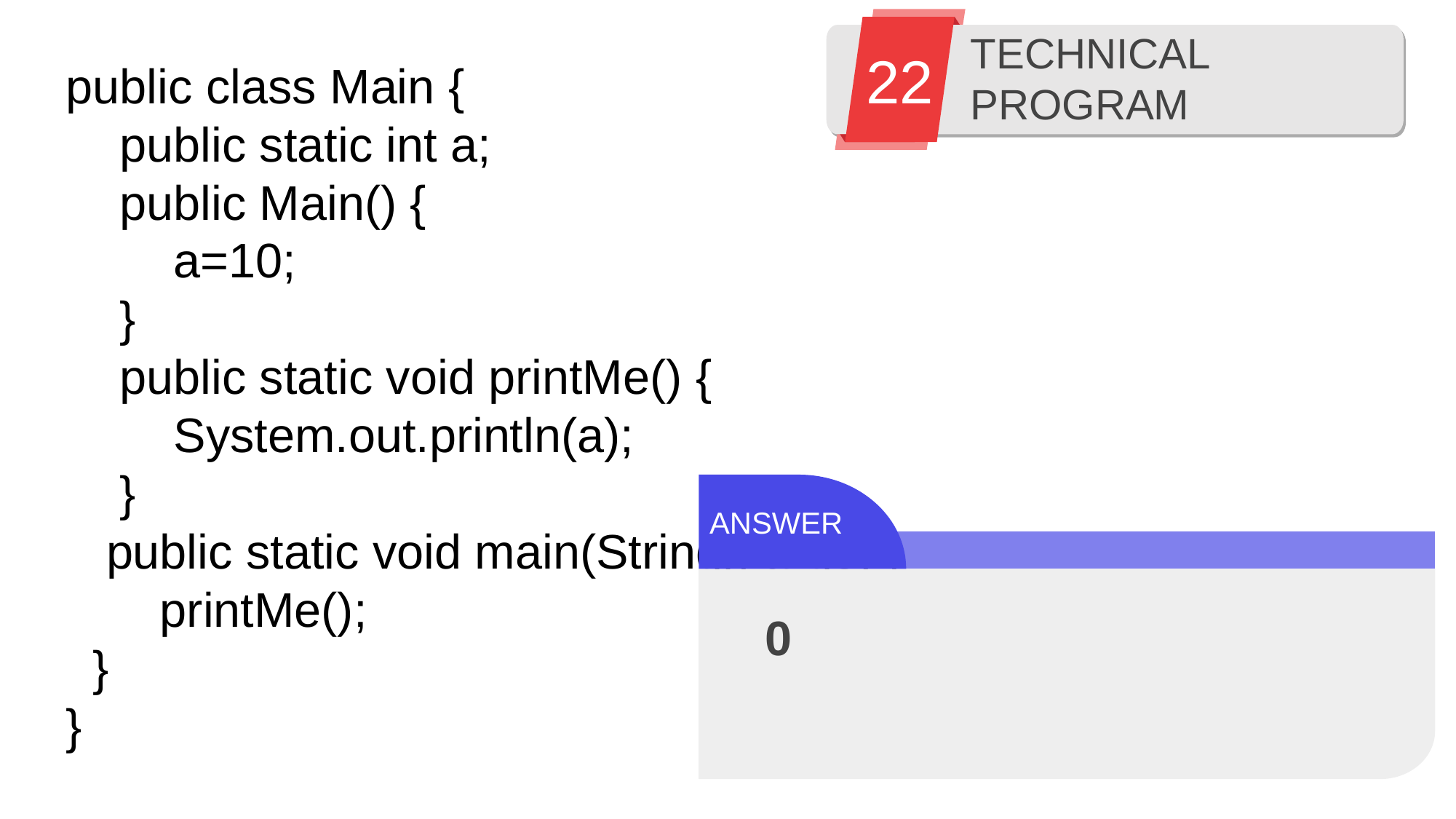

22

TECHNICAL PROGRAM

public class Main {
    public static int a;
    public Main() {
        a=10;
    }
    public static void printMe() {
        System.out.println(a);
    }
   public static void main(String[] args) {
       printMe();
  }
}
ANSWER

0